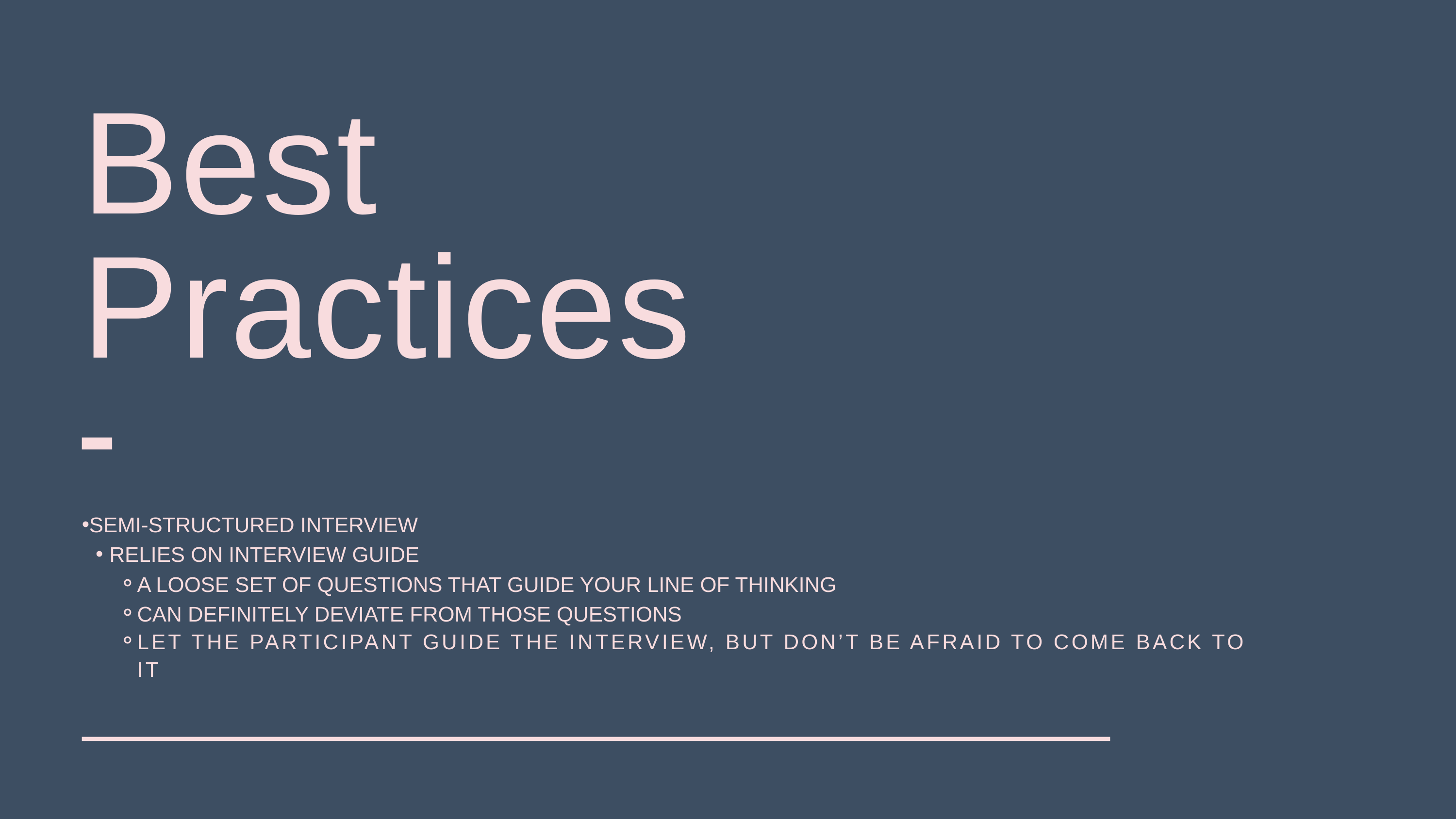

Best Practices

SEMI-STRUCTURED INTERVIEW
RELIES ON INTERVIEW GUIDE
A LOOSE SET OF QUESTIONS THAT GUIDE YOUR LINE OF THINKING
CAN DEFINITELY DEVIATE FROM THOSE QUESTIONS
LET THE PARTICIPANT GUIDE THE INTERVIEW, BUT DON’T BE AFRAID TO COME BACK TO IT